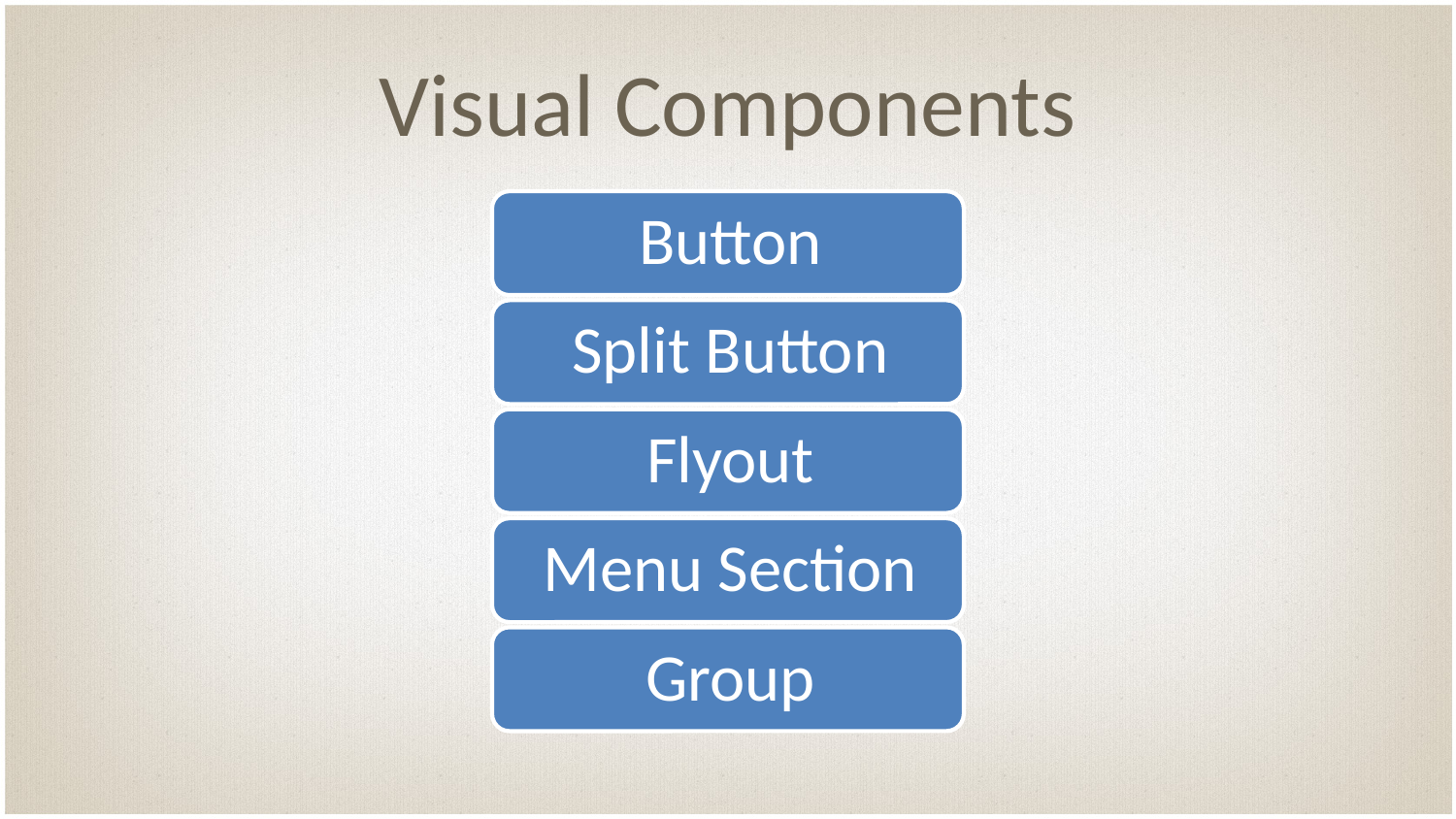

# Visual Components
Button
Split Button
Flyout
Menu Section
Group